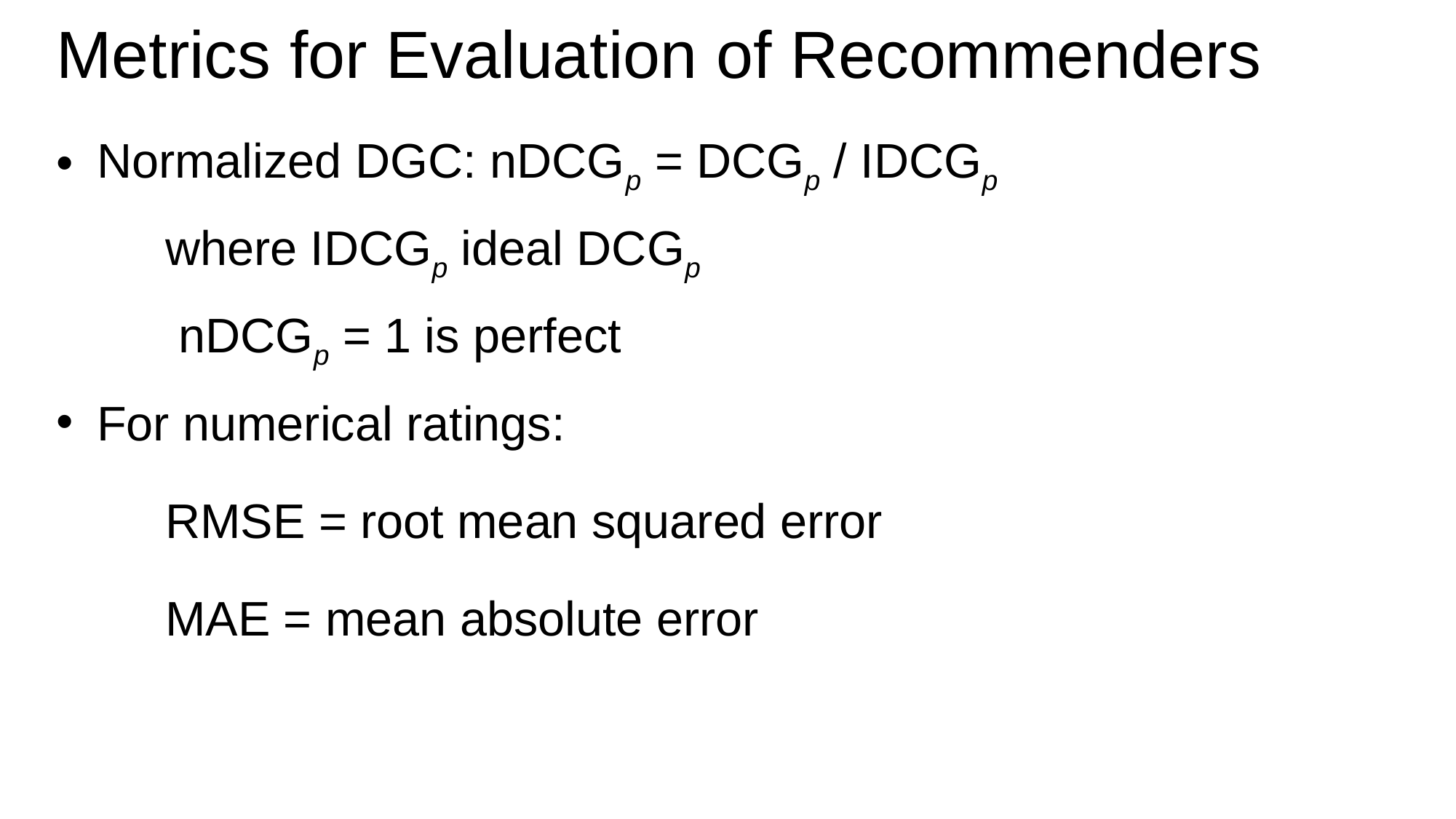

# Metrics for Evaluation of Recommenders
Normalized DGC: nDCGp = DCGp / IDCGp
	where IDCGp ideal DCGp
	 nDCGp = 1 is perfect
For numerical ratings:
	RMSE = root mean squared error
	MAE = mean absolute error